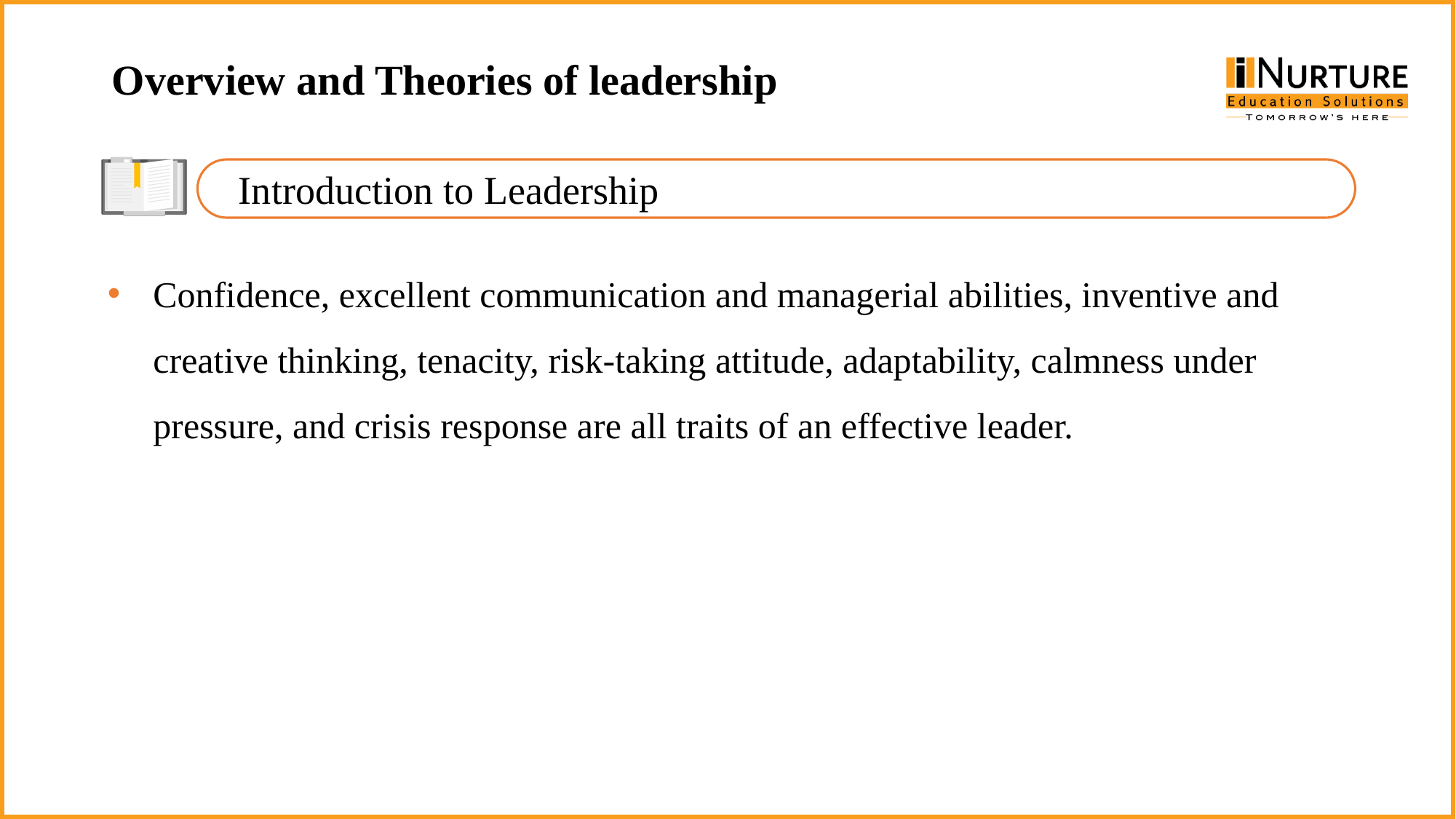

Overview and Theories of leadership

Introduction to Leadership

Confidence, excellent communication and managerial abilities, inventive and creative thinking, tenacity, risk-taking attitude, adaptability, calmness under pressure, and crisis response are all traits of an effective leader.